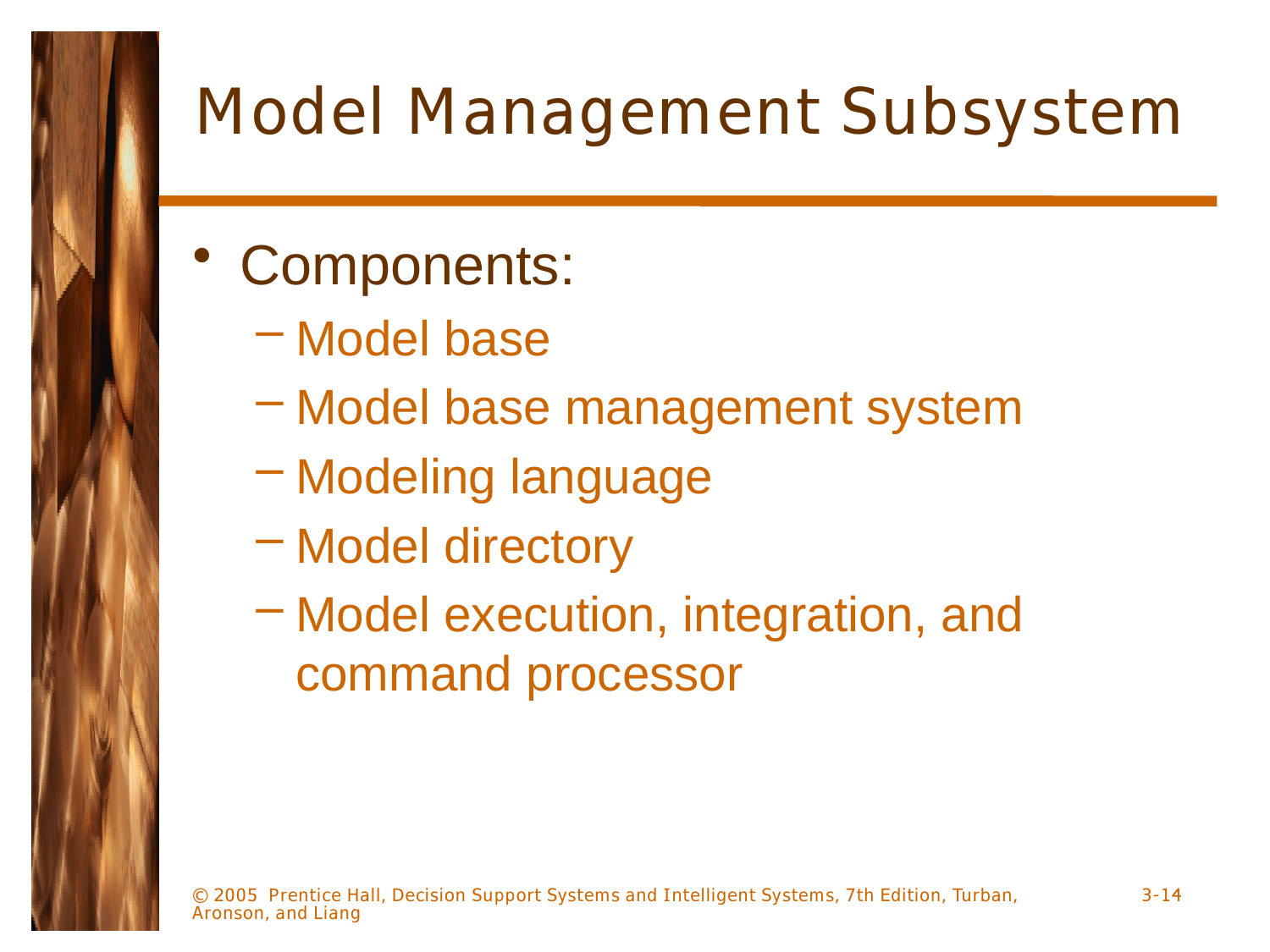

# Model Management Subsystem
Components:
Model base
Model base management system
Modeling language
Model directory
Model execution, integration, and command processor
© 2005  Prentice Hall, Decision Support Systems and Intelligent Systems, 7th Edition, Turban, Aronson, and Liang
3-14